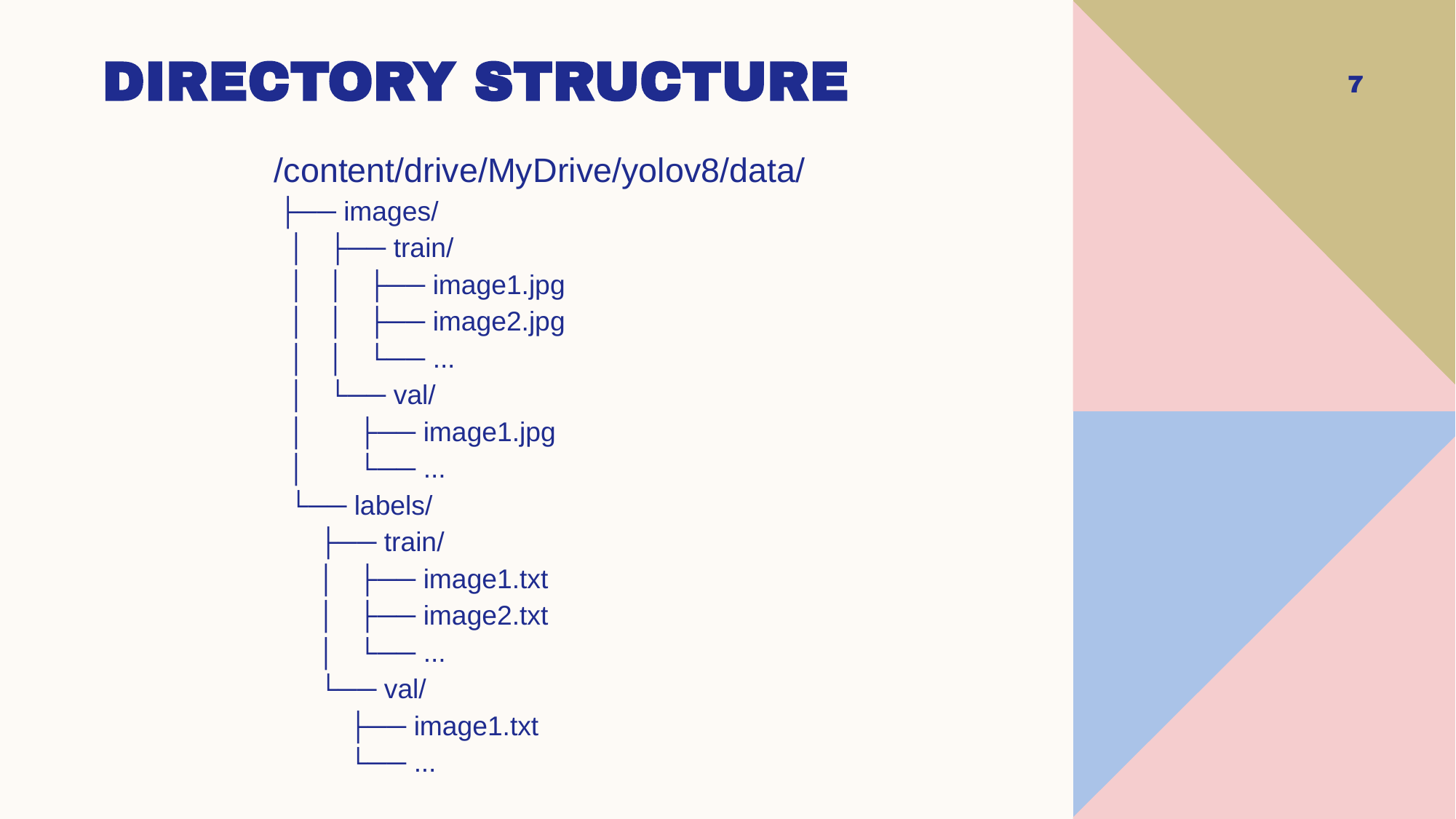

# DIRECTORY STRUCTURE
7
/content/drive/MyDrive/yolov8/data/
  ├── images/
  │   ├── train/
  │   │   ├── image1.jpg
  │   │   ├── image2.jpg
  │   │   └── ...
  │   └── val/
  │       ├── image1.jpg
  │       └── ...
  └── labels/
      ├── train/
      │   ├── image1.txt
      │   ├── image2.txt
      │   └── ...
      └── val/
          ├── image1.txt
          └── ...